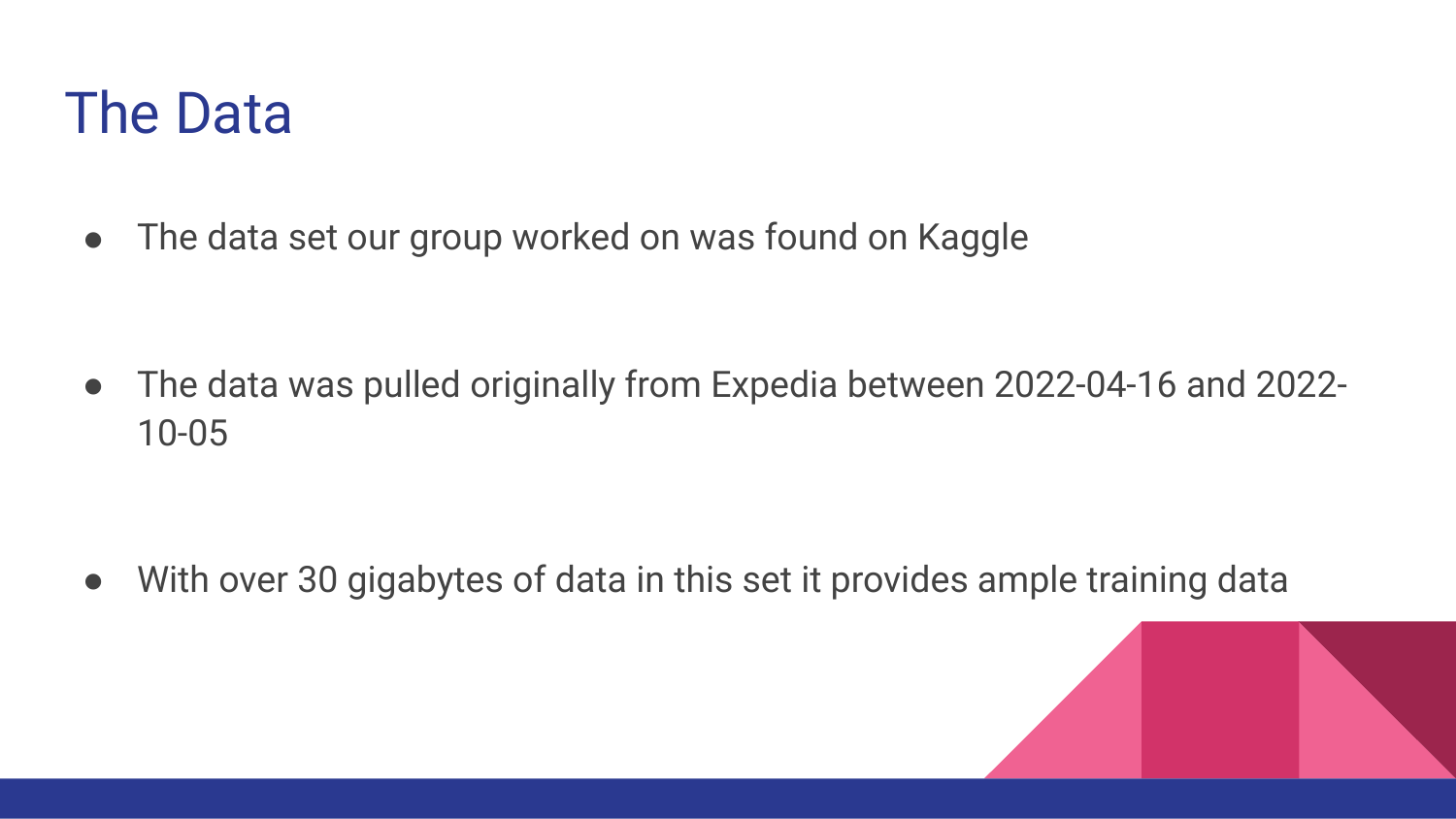

# The Data
The data set our group worked on was found on Kaggle

The data was pulled originally from Expedia between 2022-04-16 and 2022-10-05

With over 30 gigabytes of data in this set it provides ample training data